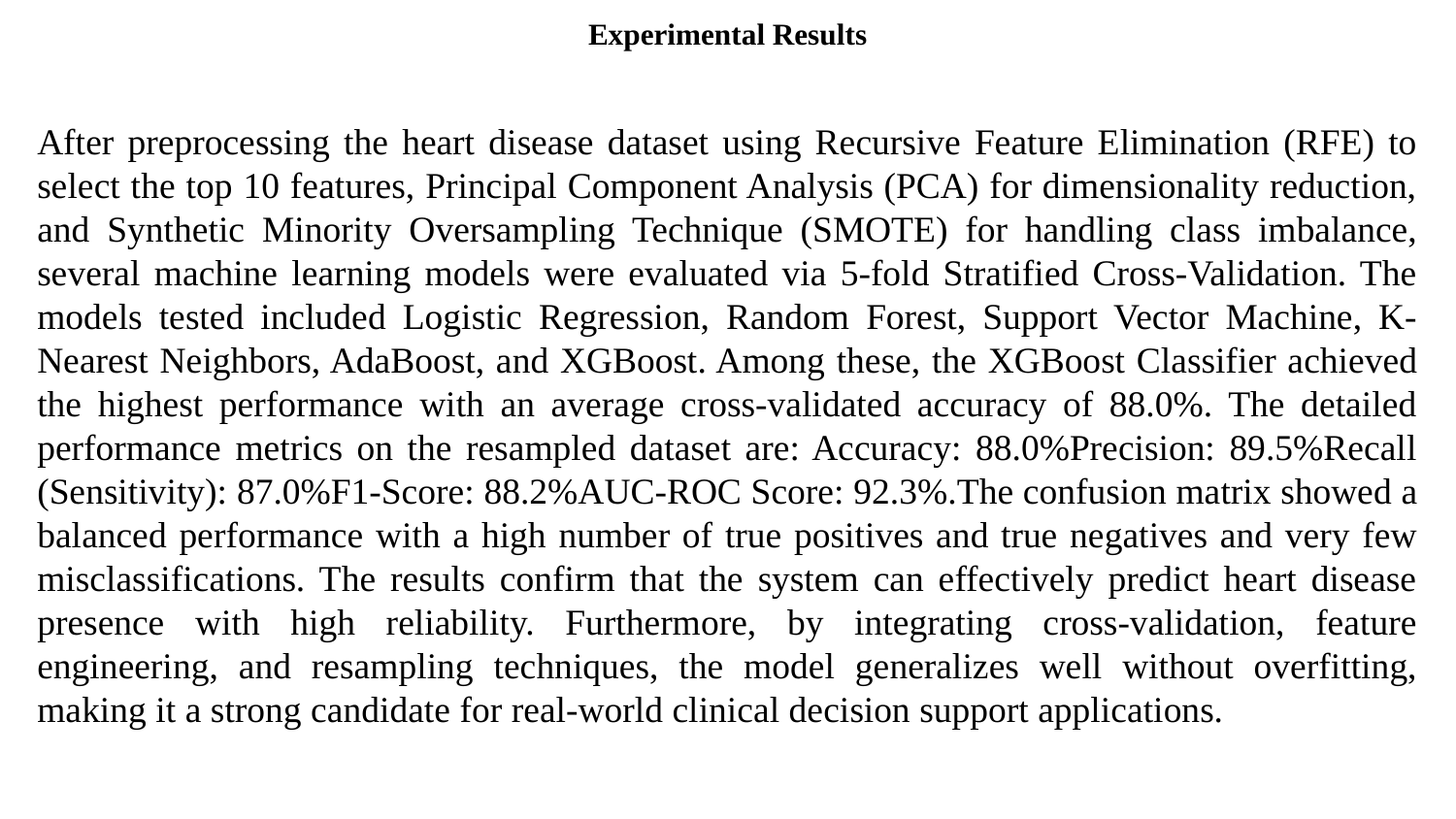

# Experimental Results
After preprocessing the heart disease dataset using Recursive Feature Elimination (RFE) to select the top 10 features, Principal Component Analysis (PCA) for dimensionality reduction, and Synthetic Minority Oversampling Technique (SMOTE) for handling class imbalance, several machine learning models were evaluated via 5-fold Stratified Cross-Validation. The models tested included Logistic Regression, Random Forest, Support Vector Machine, K-Nearest Neighbors, AdaBoost, and XGBoost. Among these, the XGBoost Classifier achieved the highest performance with an average cross-validated accuracy of 88.0%. The detailed performance metrics on the resampled dataset are: Accuracy: 88.0%Precision: 89.5%Recall (Sensitivity): 87.0%F1-Score: 88.2%AUC-ROC Score: 92.3%.The confusion matrix showed a balanced performance with a high number of true positives and true negatives and very few misclassifications. The results confirm that the system can effectively predict heart disease presence with high reliability. Furthermore, by integrating cross-validation, feature engineering, and resampling techniques, the model generalizes well without overfitting, making it a strong candidate for real-world clinical decision support applications.